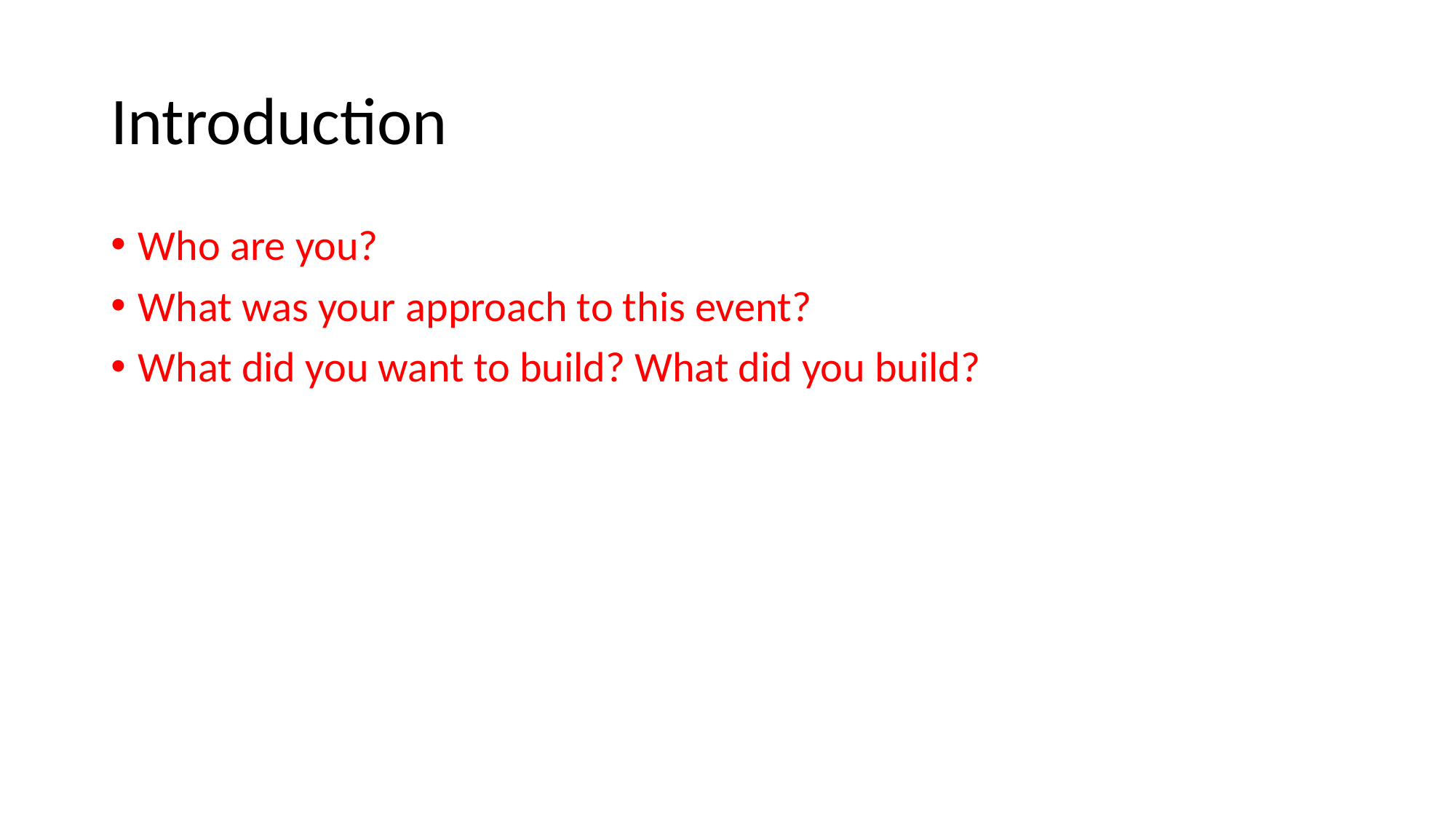

# Introduction
Who are you?
What was your approach to this event?
What did you want to build? What did you build?